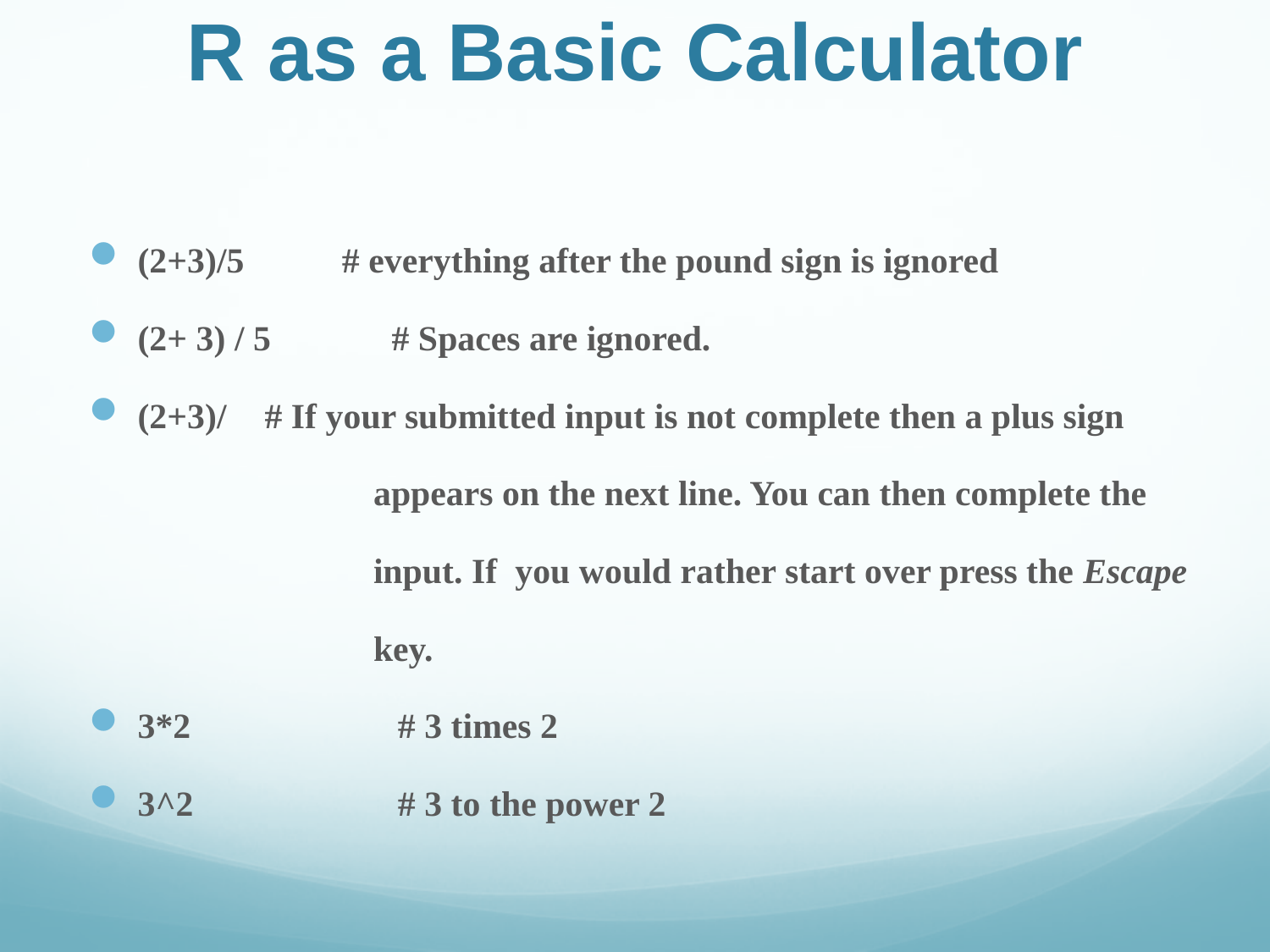

# R as a Basic Calculator
(2+3)/5           # everything after the pound sign is ignored
(2+ 3) / 5	# Spaces are ignored.
(2+3)/	# If your submitted input is not complete then a plus sign
                                appears on the next line. You can then complete the
                                input. If  you would rather start over press the Escape
                                key.
3*2	               # 3 times 2
3^2	               # 3 to the power 2